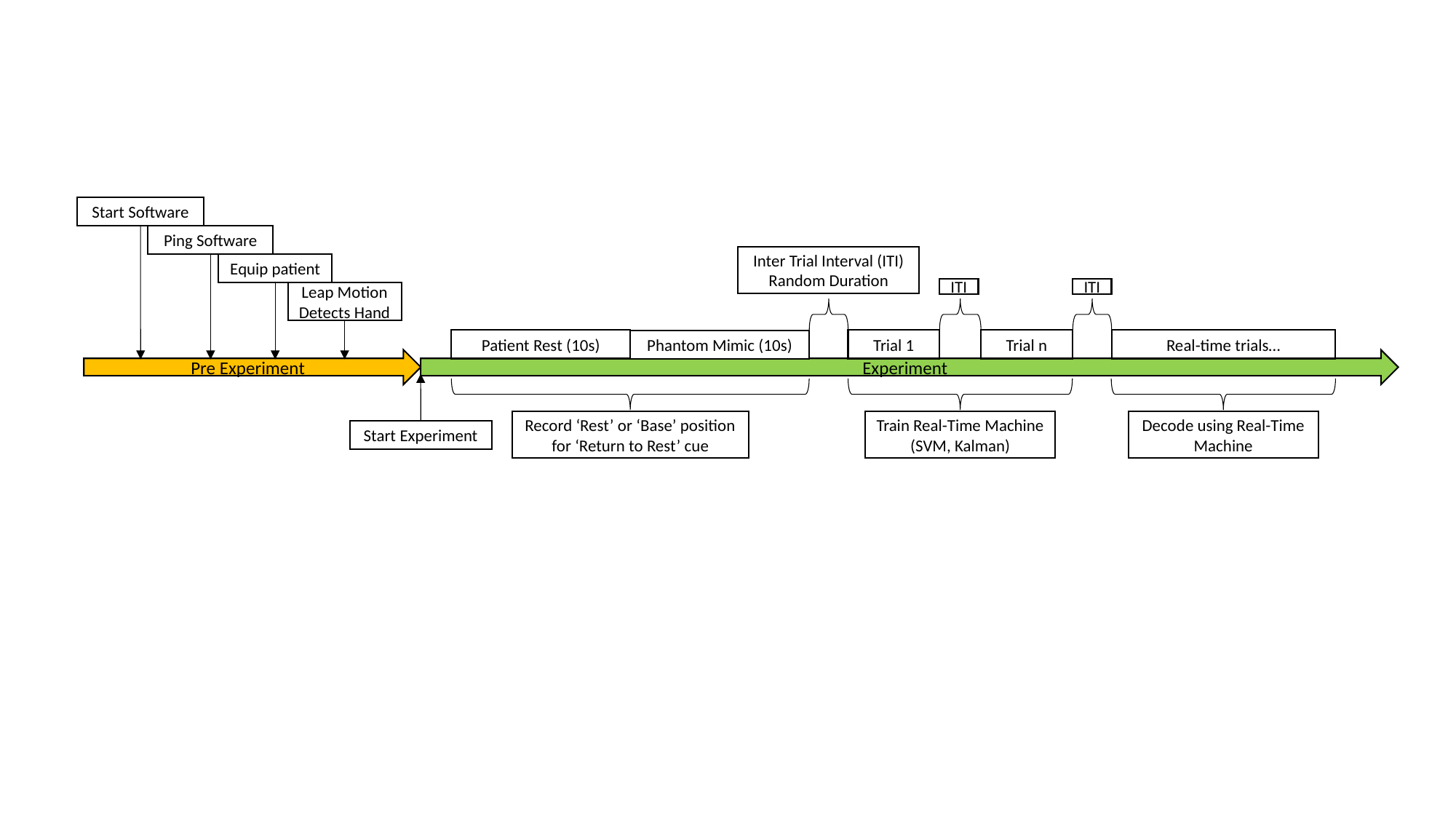

Start Software

Ping Software
Inter Trial Interval (ITI)
Random Duration
Equip patient
ITI
ITI

Leap Motion Detects Hand

Real-time trials…
Trial n
Patient Rest (10s)
Trial 1
Phantom Mimic (10s)
Pre Experiment
Experiment
Record ‘Rest’ or ‘Base’ position for ‘Return to Rest’ cue
Train Real-Time Machine (SVM, Kalman)
Decode using Real-Time Machine
Start Experiment